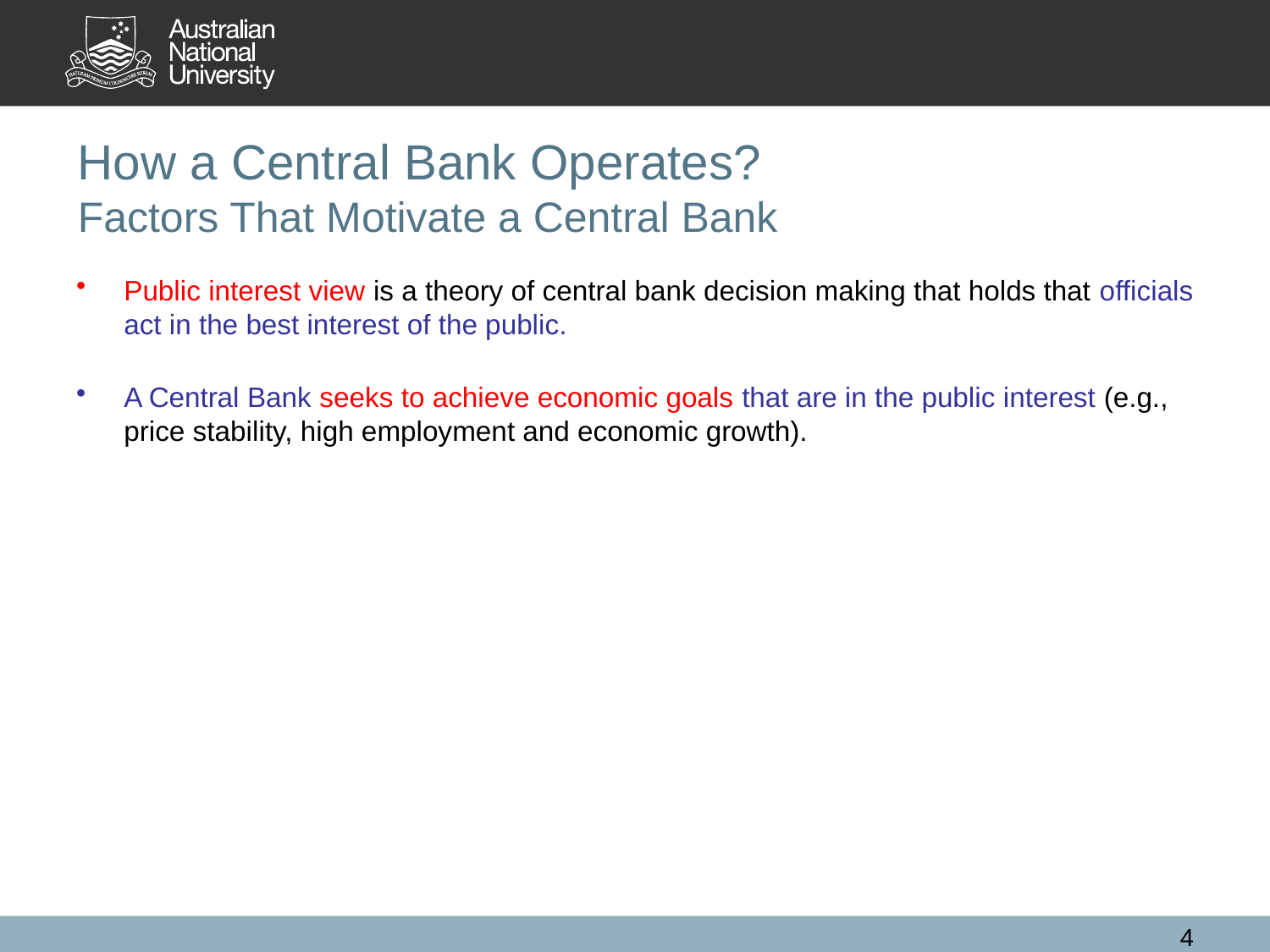

# How a Central Bank Operates? Factors That Motivate a Central Bank
Public interest view is a theory of central bank decision making that holds that officials act in the best interest of the public.

A Central Bank seeks to achieve economic goals that are in the public interest (e.g.,  price stability, high employment and economic growth).

4